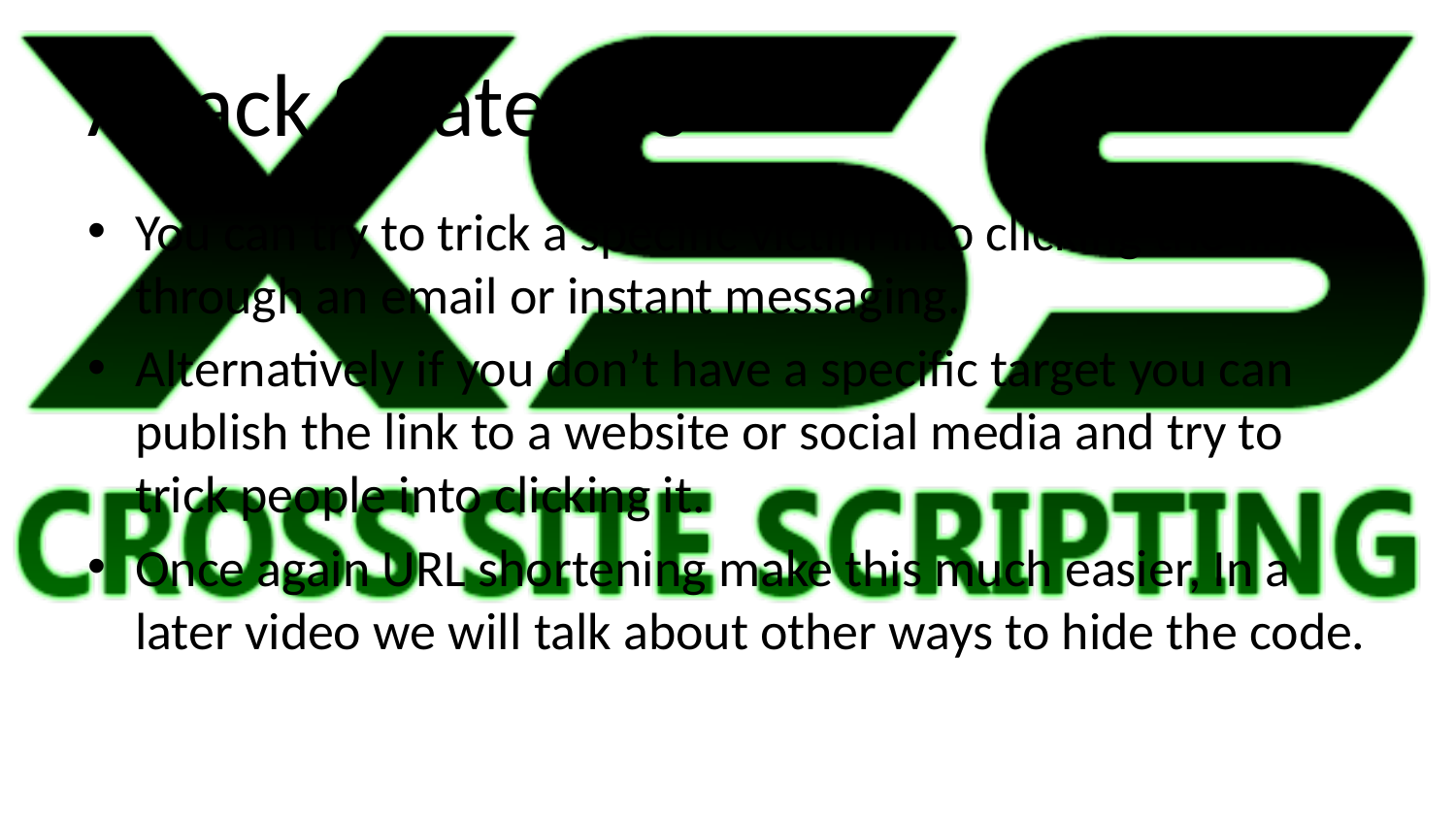

# Attack Strategies
You can try to trick a specific victim into clicking the link through an email or instant messaging.
Alternatively if you don’t have a specific target you can publish the link to a website or social media and try to trick people into clicking it.
Once again URL shortening make this much easier, In a later video we will talk about other ways to hide the code.